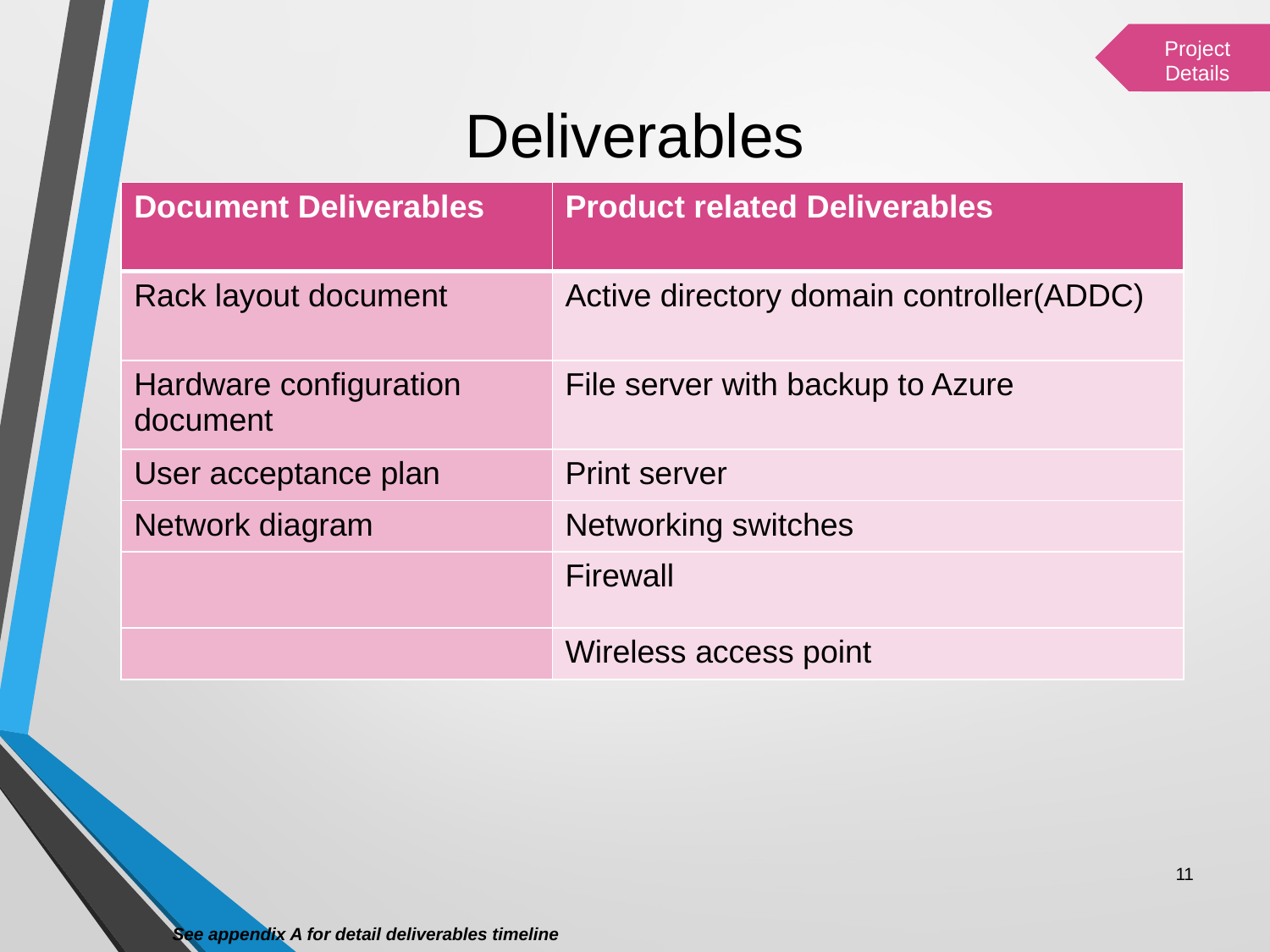

Project Details
# Deliverables
| Document Deliverables | Product related Deliverables |
| --- | --- |
| Rack layout document | Active directory domain controller(ADDC) |
| Hardware configuration document | File server with backup to Azure |
| User acceptance plan | Print server |
| Network diagram | Networking switches |
|  | Firewall |
|  | Wireless access point |
11
See appendix A for detail deliverables timeline